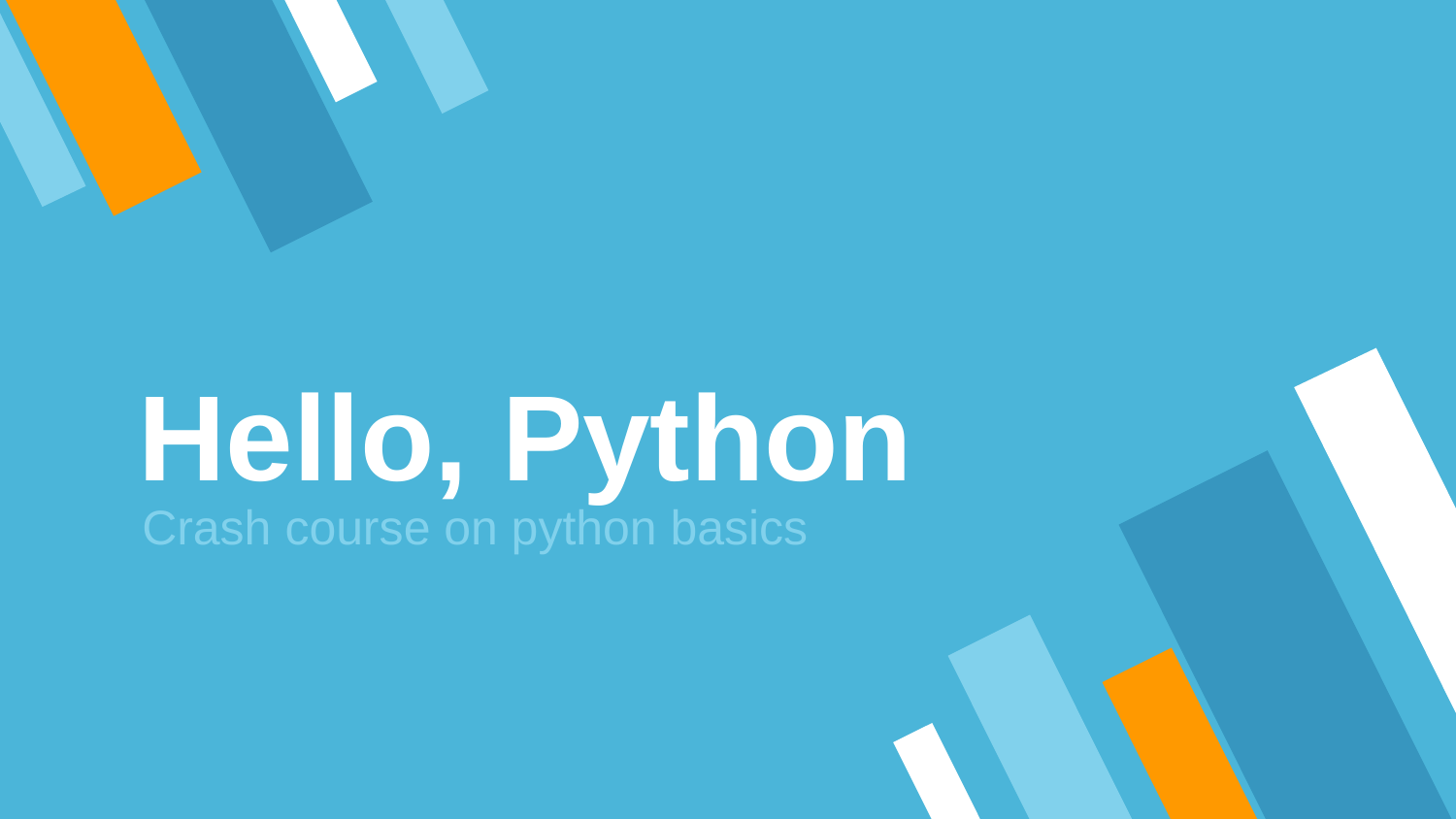

# Hello, Python
Crash course on python basics